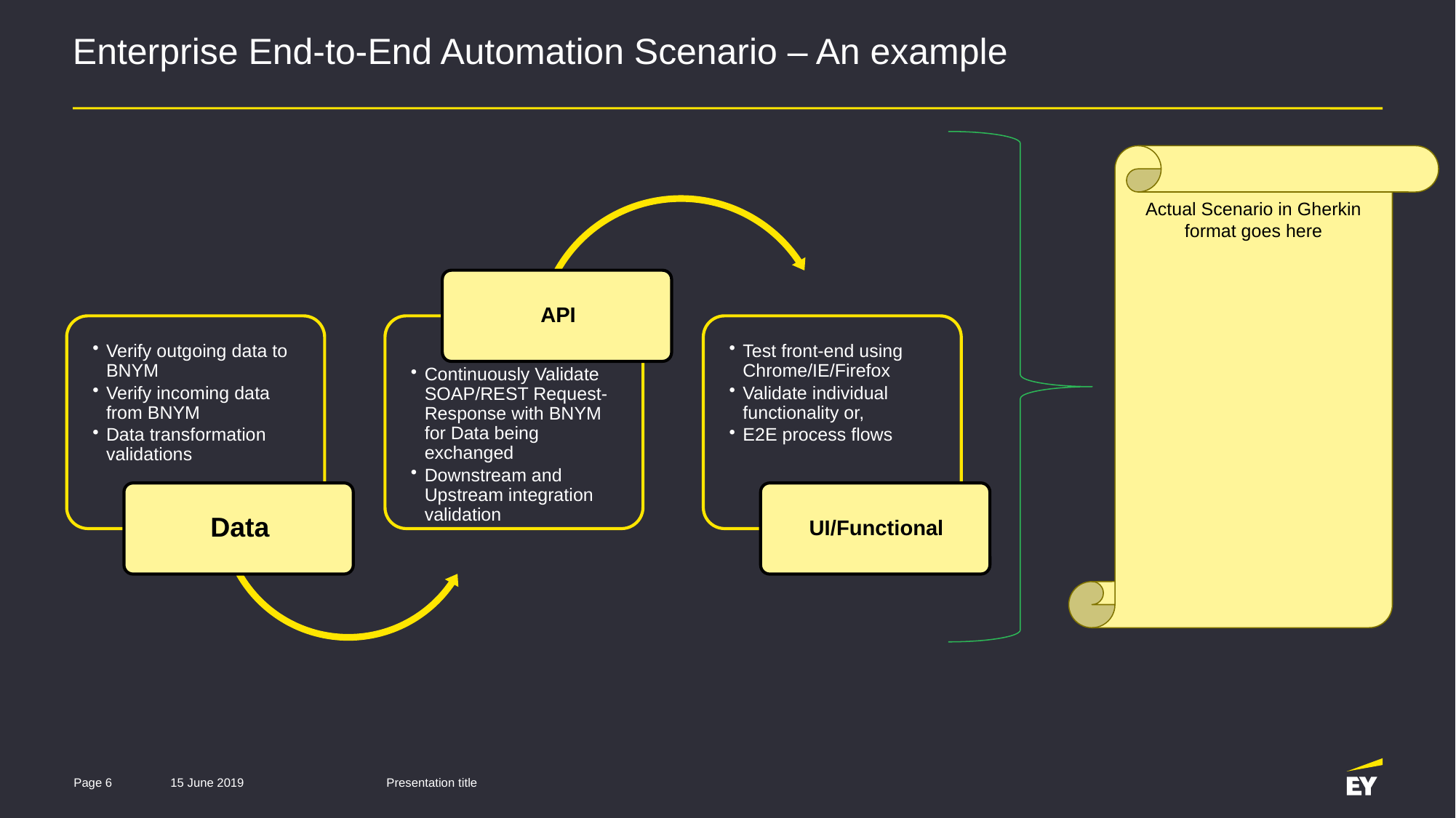

# Enterprise End-to-End Automation Scenario – An example
Verify outgoing data to BNYM
Verify incoming data from BNYM
Data transformation validations
Data
Continuously Validate SOAP/REST Request-Response with BNYM for Data being exchanged
Downstream and Upstream integration validation
API
Test front-end using Chrome/IE/Firefox
Validate individual functionality or,
E2E process flows
UI/Functional

Actual Scenario in Gherkin format goes here
Page 6
15 June 2019
Presentation title